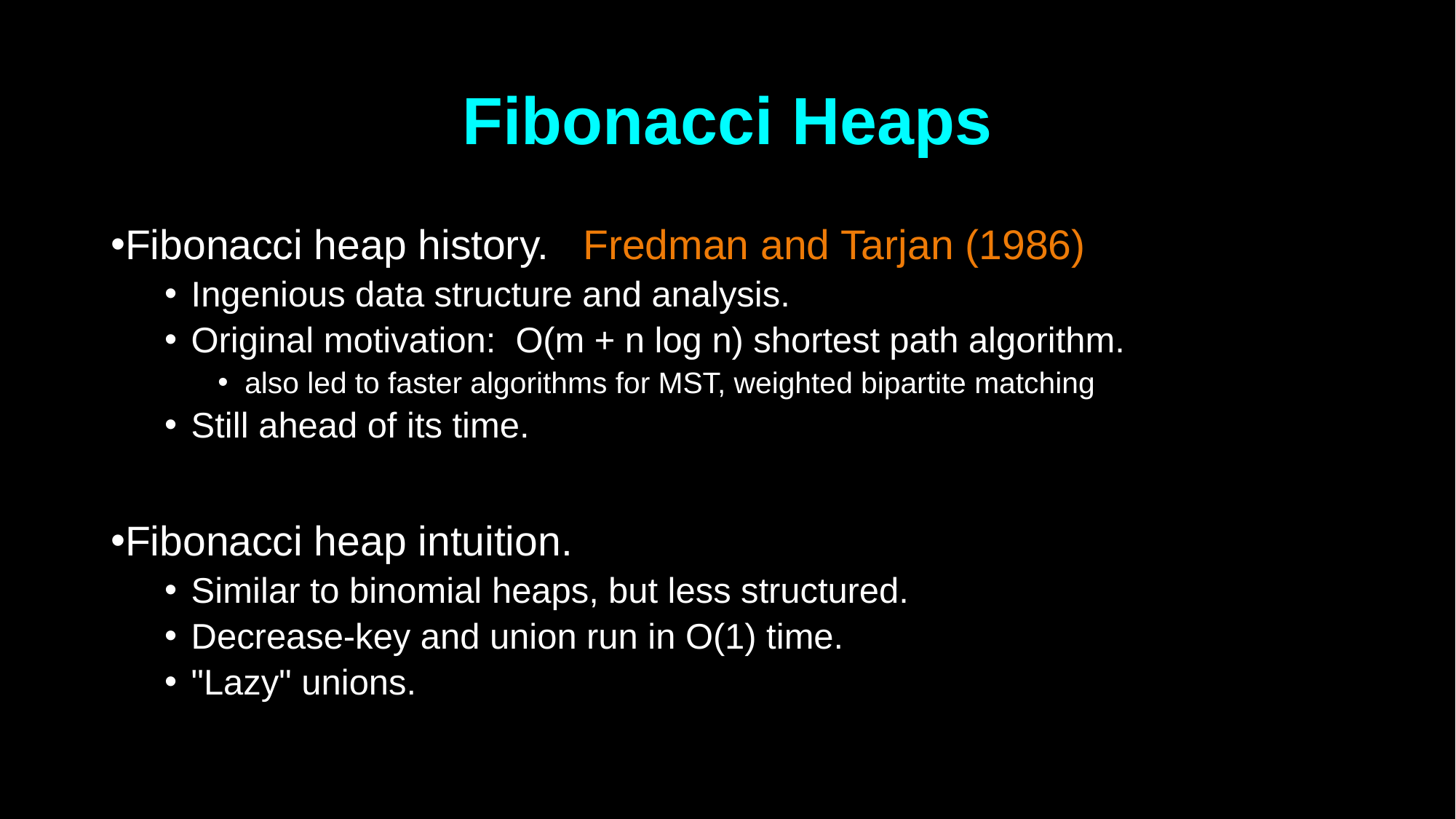

# Fibonacci Heaps
Fibonacci heap history.   Fredman and Tarjan (1986)
Ingenious data structure and analysis.
Original motivation:  O(m + n log n) shortest path algorithm.
also led to faster algorithms for MST, weighted bipartite matching
Still ahead of its time.

Fibonacci heap intuition.
Similar to binomial heaps, but less structured.
Decrease-key and union run in O(1) time.
"Lazy" unions.
8